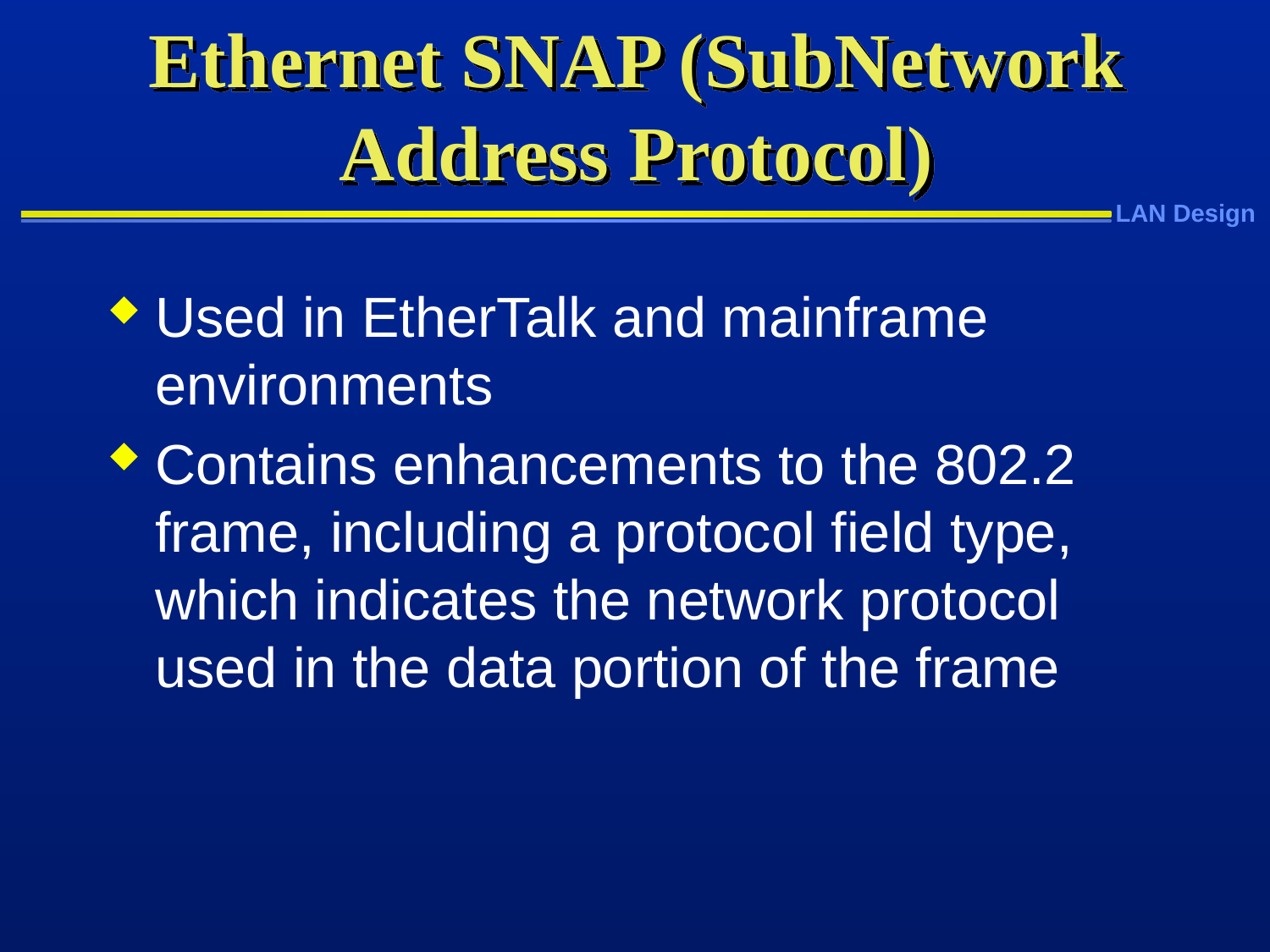

# Ethernet SNAP (SubNetwork Address Protocol)
Used in EtherTalk and mainframe environments
Contains enhancements to the 802.2 frame, including a protocol field type, which indicates the network protocol used in the data portion of the frame